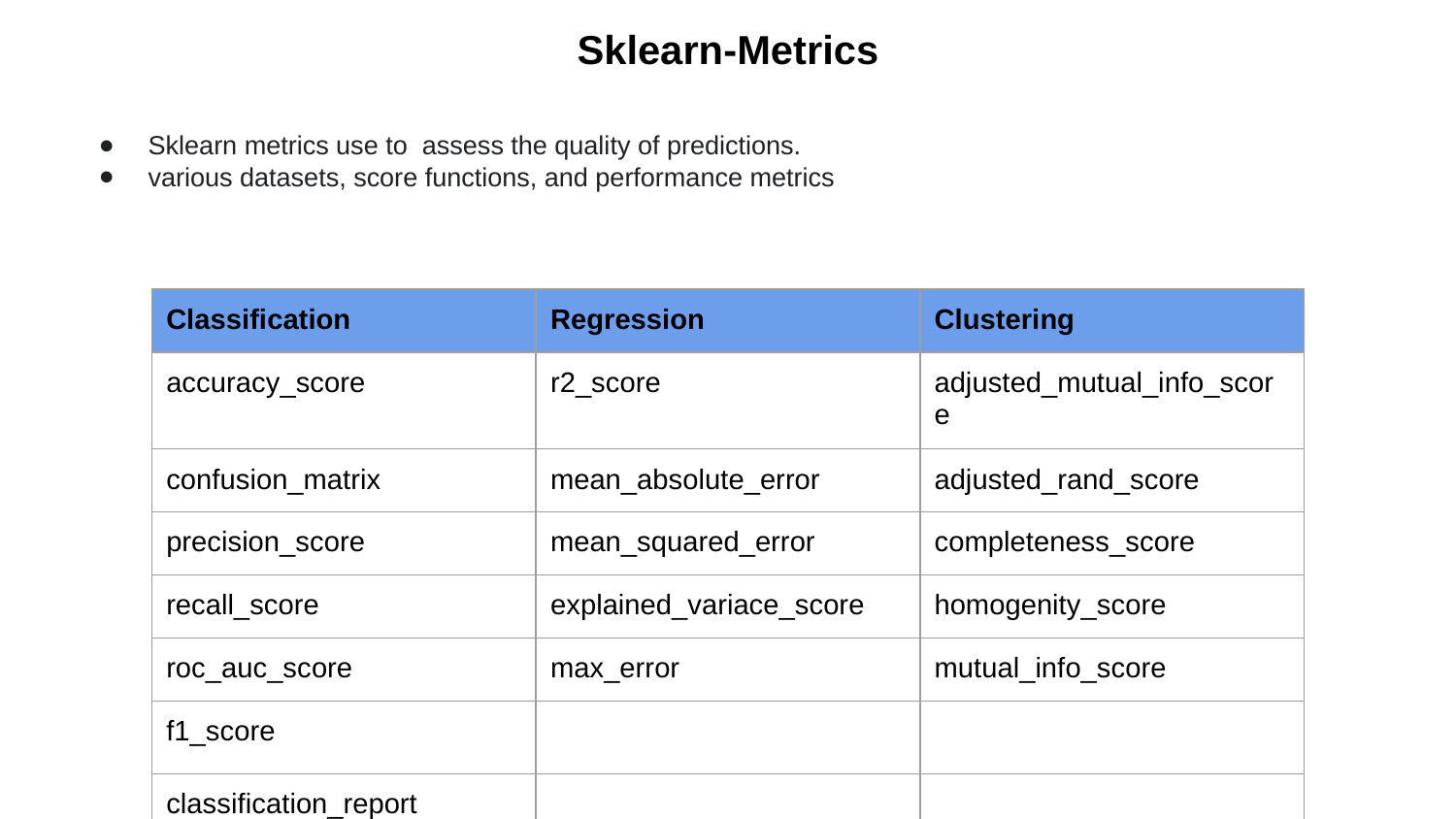

Sklearn-Metrics
Sklearn metrics use to  assess the quality of predictions.
various datasets, score functions, and performance metrics
| Classification | Regression | Clustering |
| --- | --- | --- |
| accuracy\_score | r2\_score | adjusted\_mutual\_info\_score |
| confusion\_matrix | mean\_absolute\_error | adjusted\_rand\_score |
| precision\_score | mean\_squared\_error | completeness\_score |
| recall\_score | explained\_variace\_score | homogenity\_score |
| roc\_auc\_score | max\_error | mutual\_info\_score |
| f1\_score |  |  |
| classification\_report |  |  |